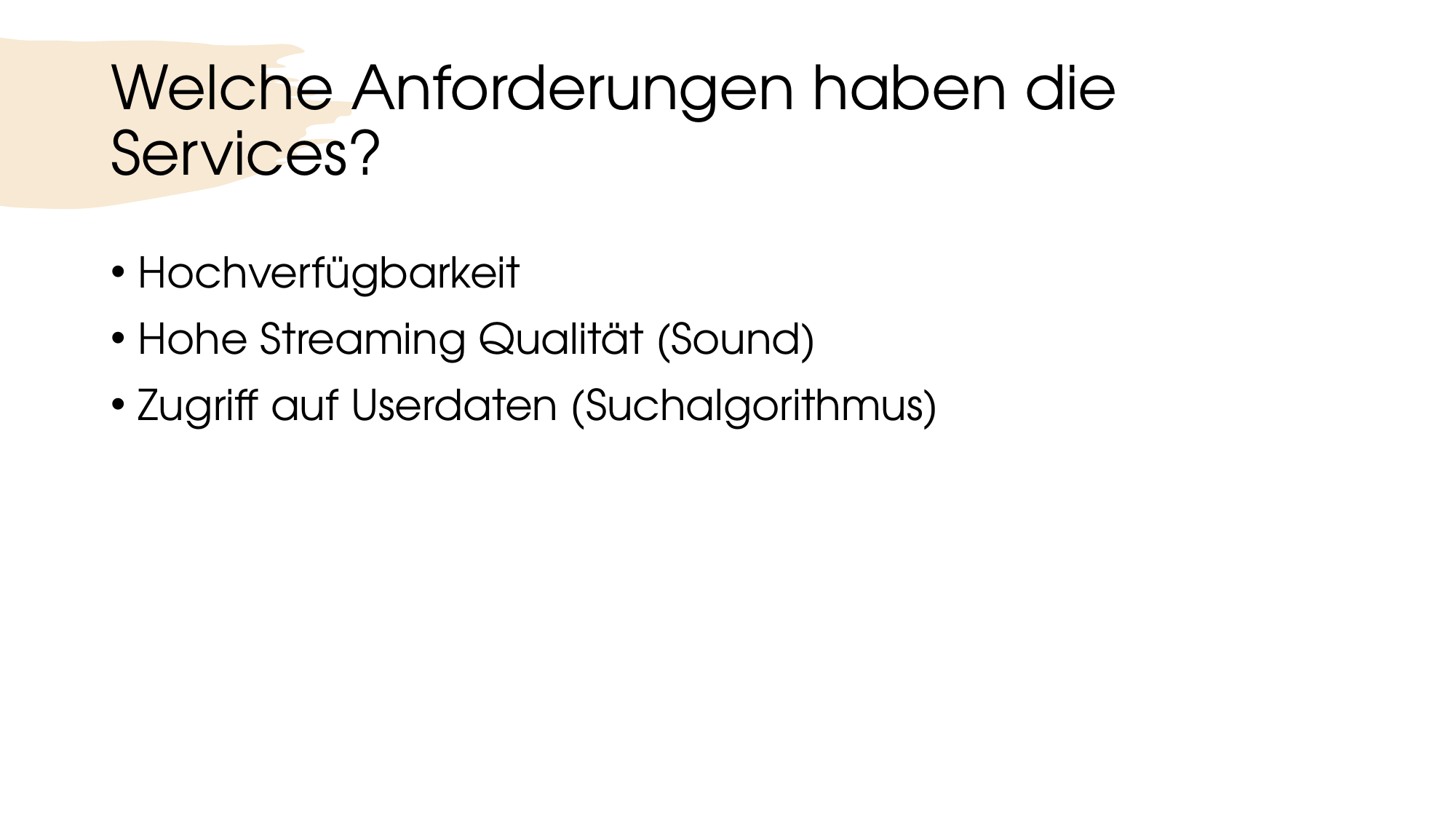

# Welche Anforderungen haben die Services?
Hochverfügbarkeit
Hohe Streaming Qualität (Sound)
Zugriff auf Userdaten (Suchalgorithmus)